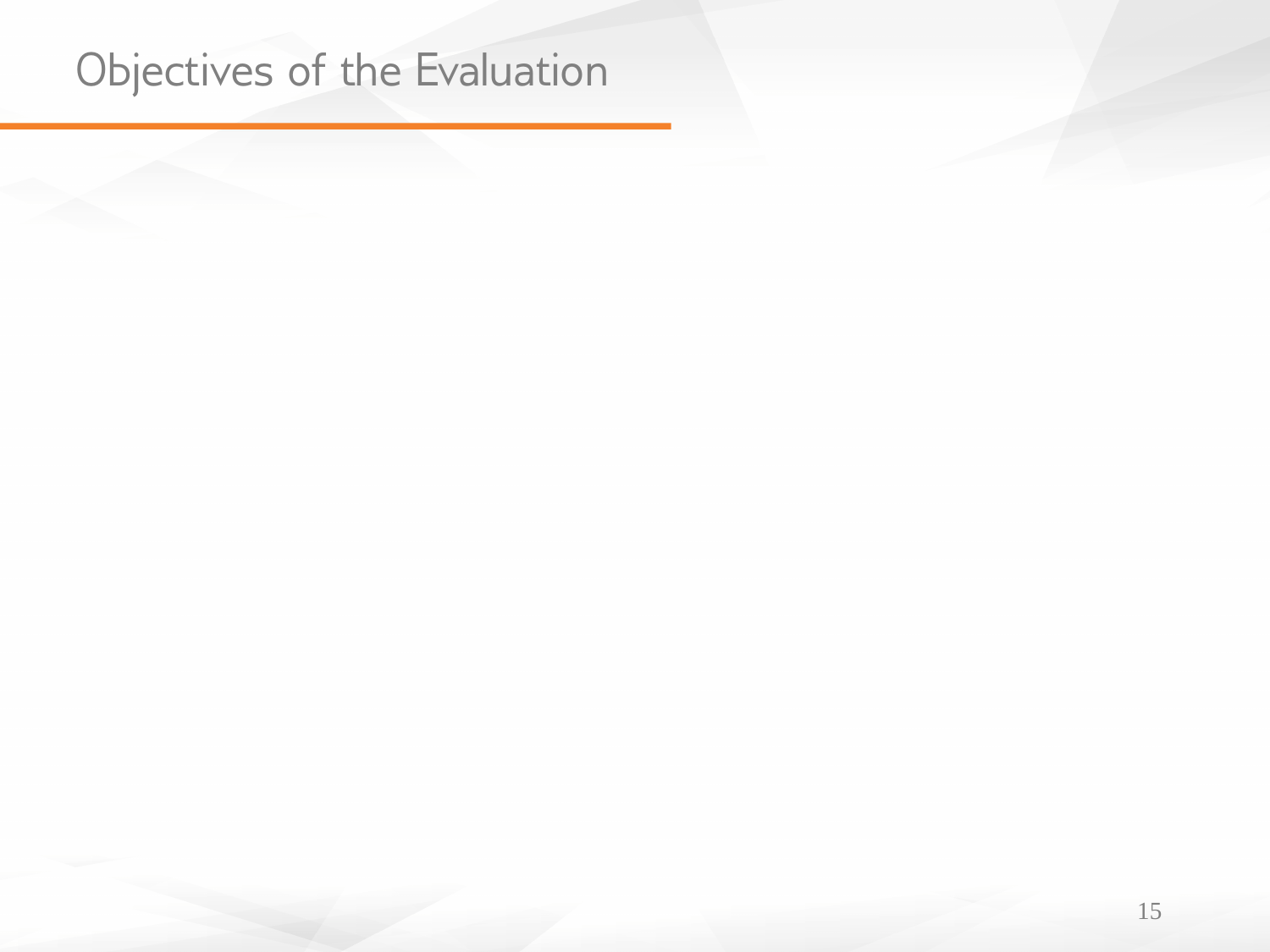

# Objectives of the Evaluation
Evaluation allows to establish relationships between a MAC protocol and:
an upper bound on efficiency (in this course)
maximum length of medium
bit rate
minimum frame size
We could evaluate these MAC protocols:
Contention based protocols:
Aloha protocol (in this course)
Slotted Aloha (in this course)
CSMA
CSMA/CD
Collison free protocols:
Token Passing (Token Ring)
15